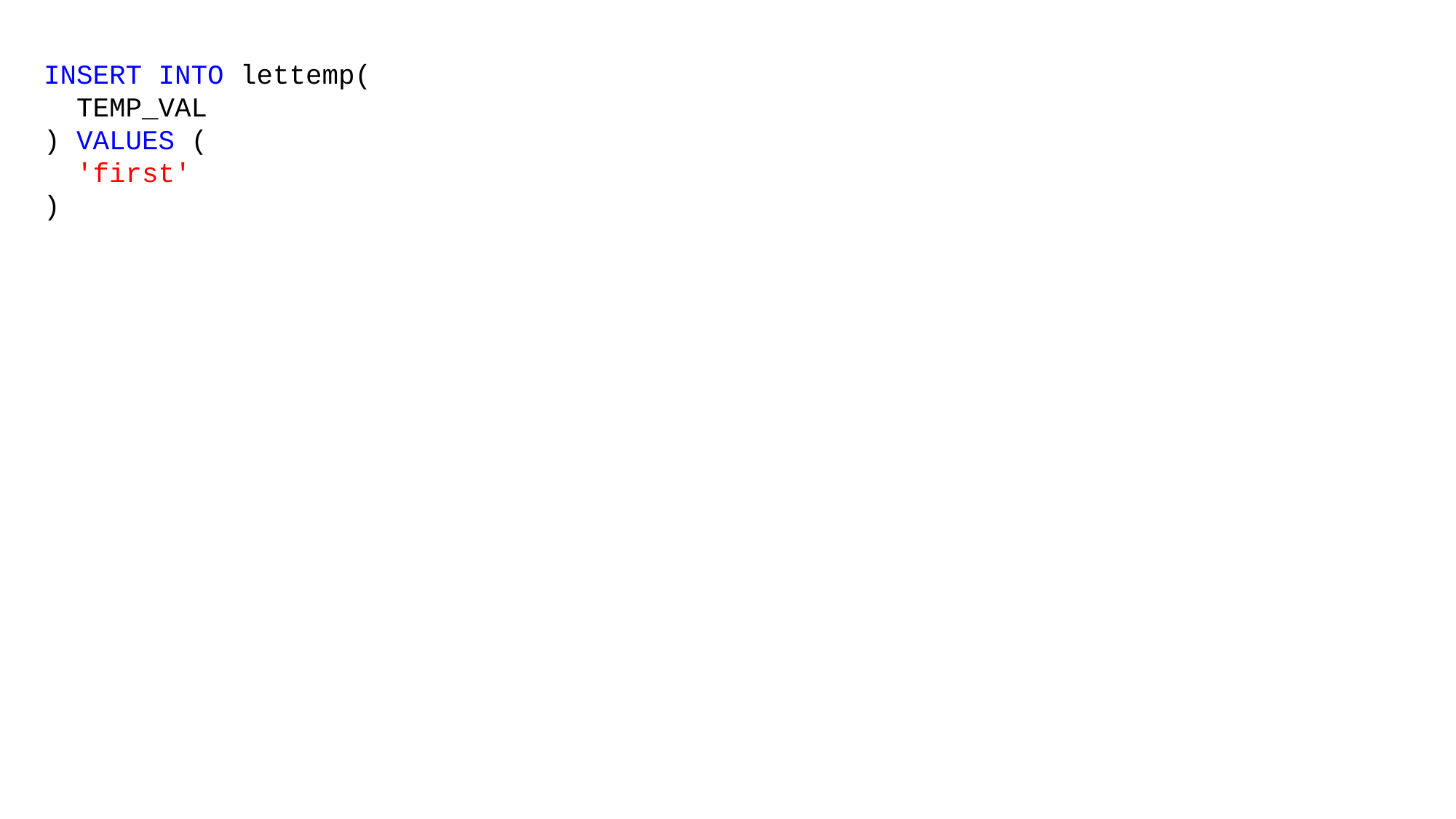

INSERT INTO lettemp(
  TEMP_VAL
) VALUES (
  'first'
)